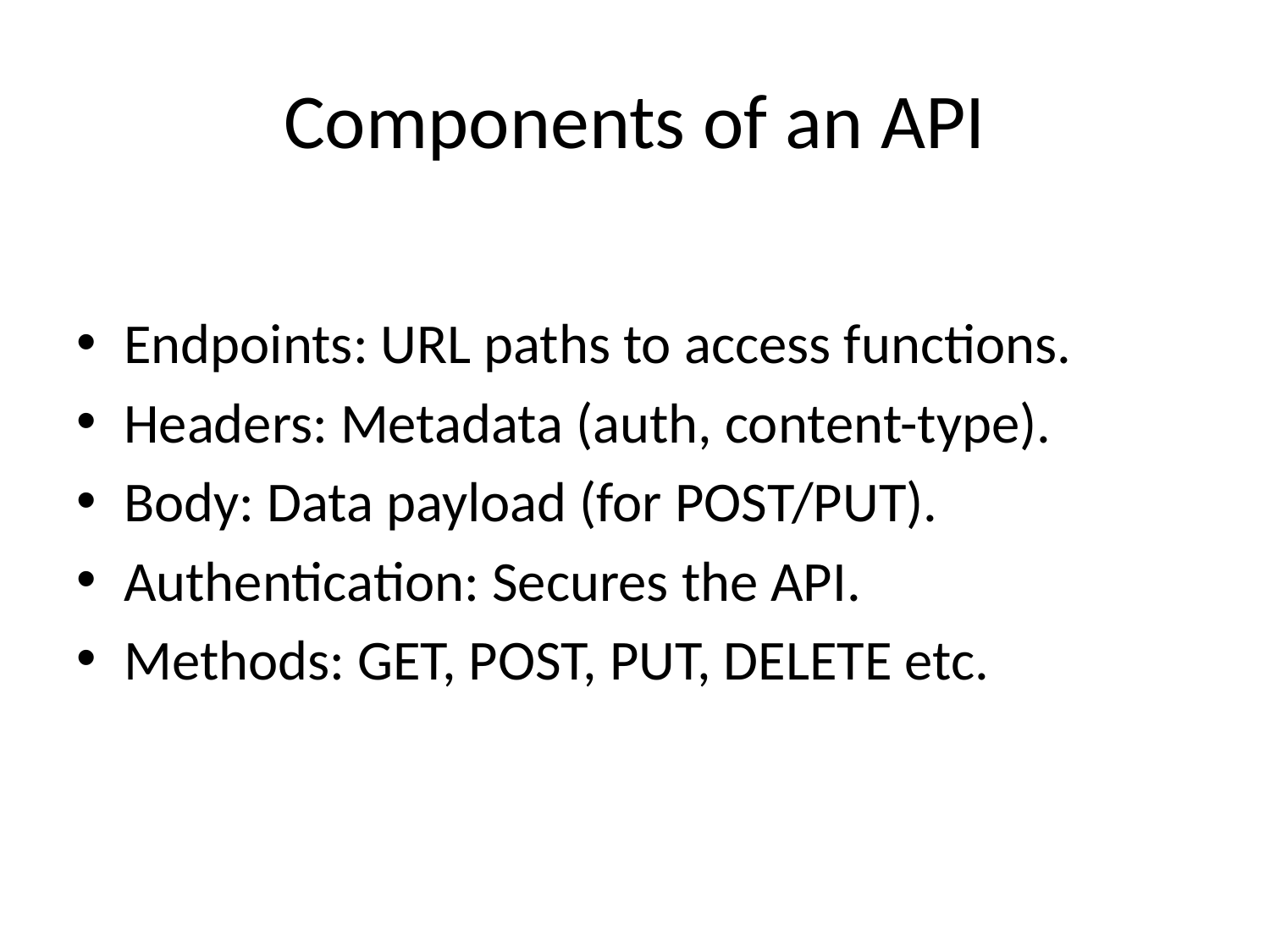

# Components of an API

Endpoints: URL paths to access functions.
Headers: Metadata (auth, content-type).
Body: Data payload (for POST/PUT).
Authentication: Secures the API.
Methods: GET, POST, PUT, DELETE etc.